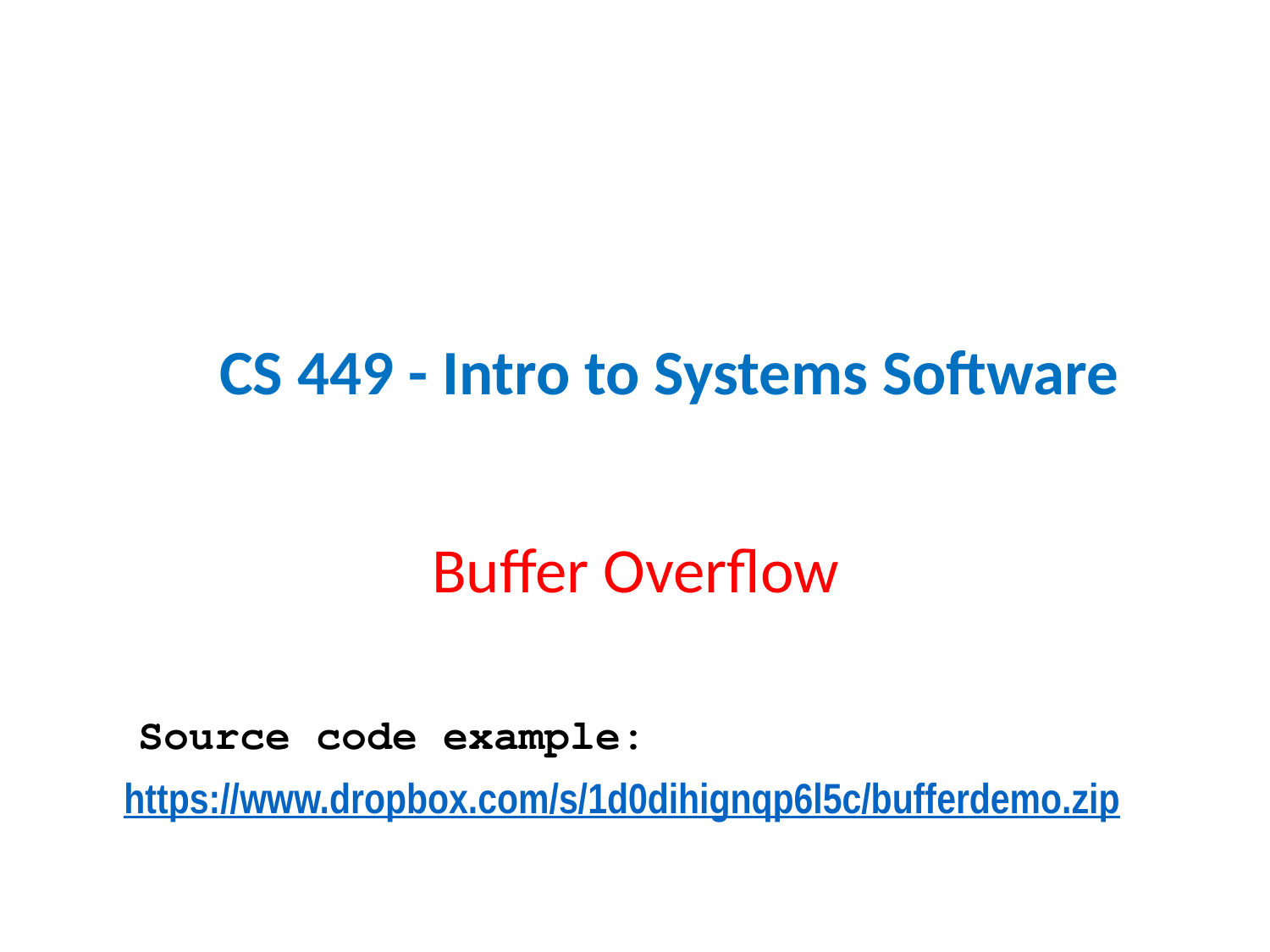

# CS 449 - Intro to Systems Software
Buffer Overflow
Source code example:
https://www.dropbox.com/s/1d0dihignqp6l5c/bufferdemo.zip